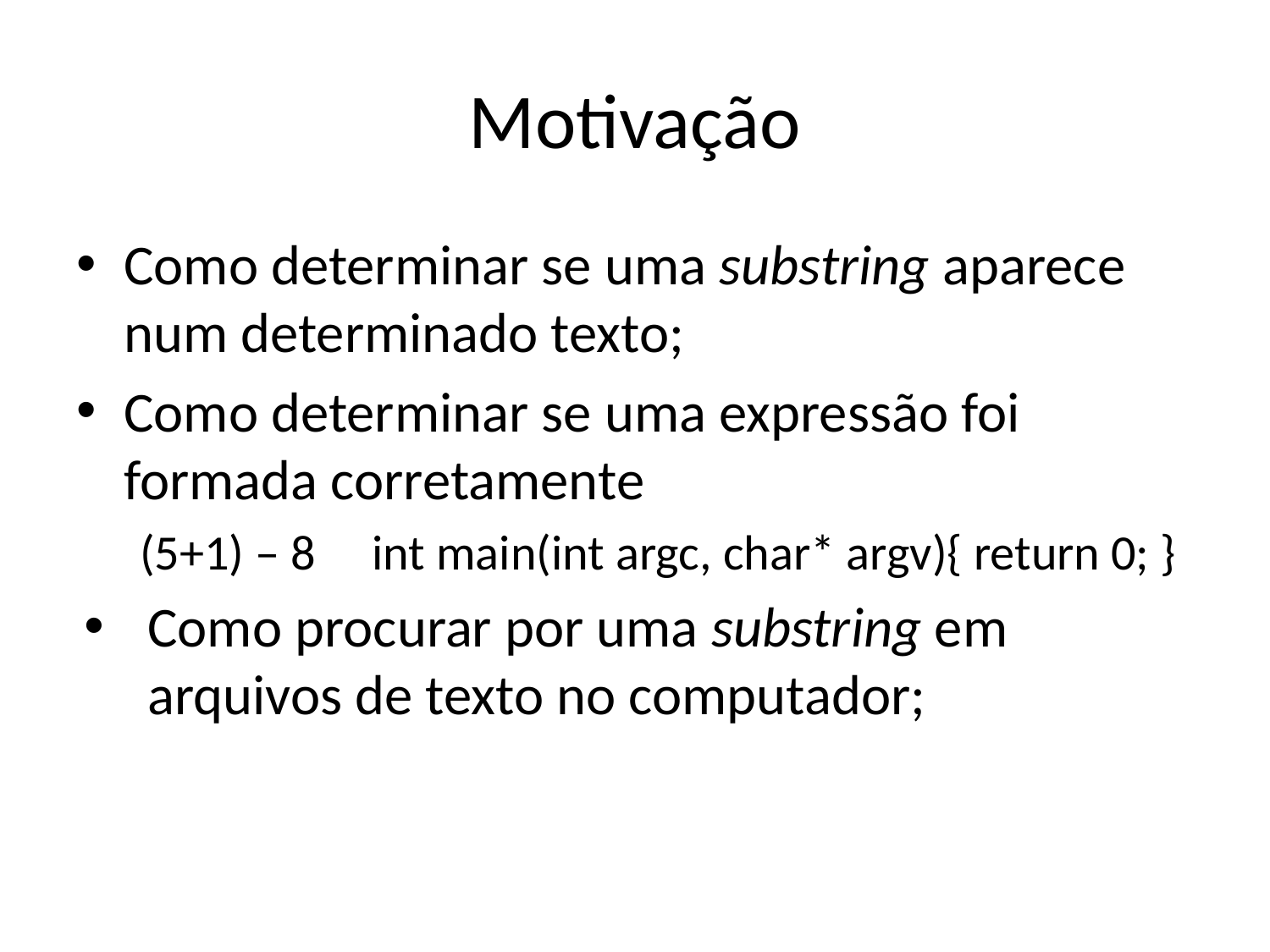

# Motivação
Como determinar se uma substring aparece num determinado texto;
Como determinar se uma expressão foi formada corretamente
(5+1) – 8     int main(int argc, char* argv){ return 0; }
Como procurar por uma substring em arquivos de texto no computador;